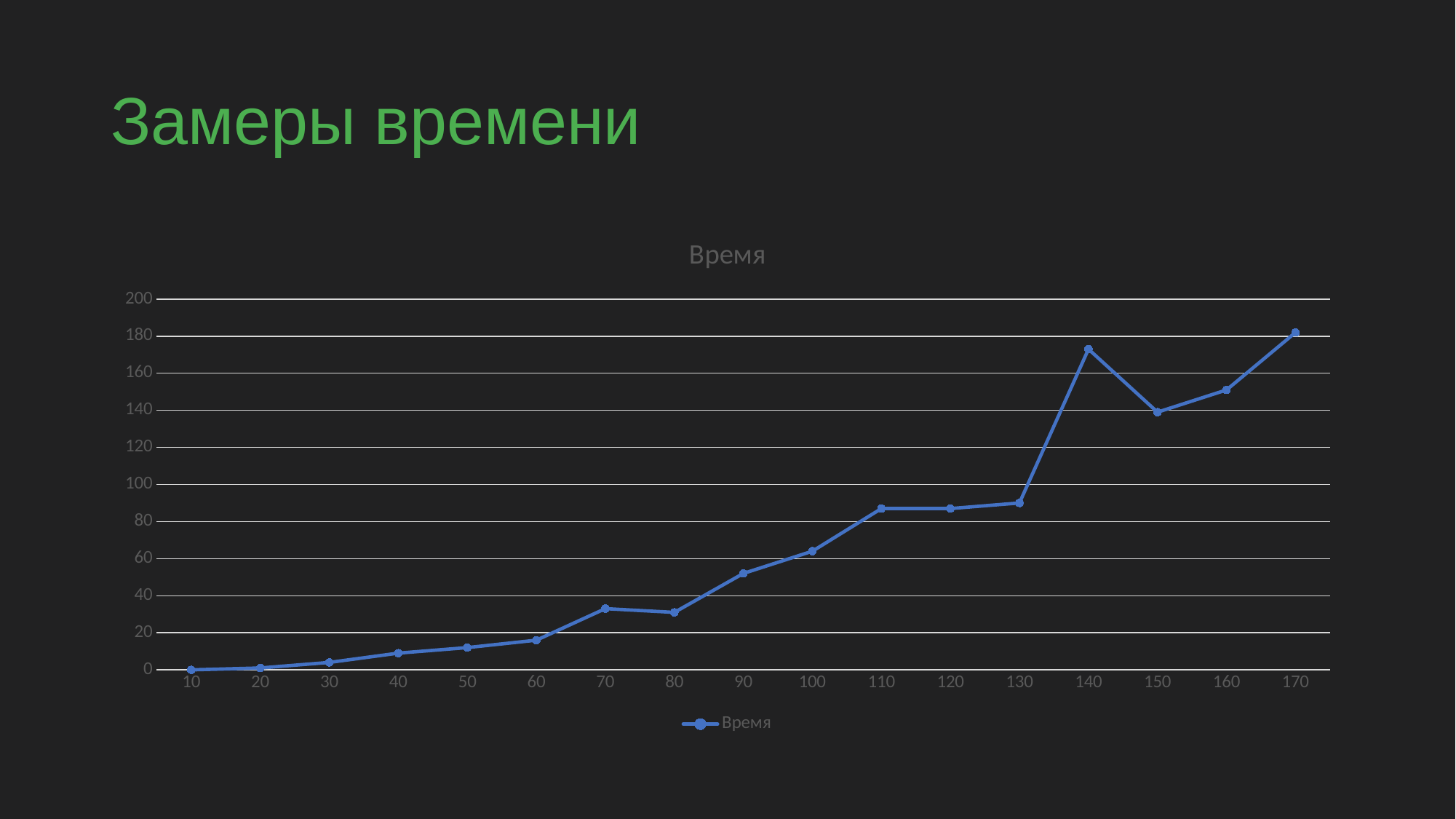

# Замеры времени

### Chart:

| Category | Время |
|---|---|
| 10 | 0.0 |
| 20 | 1.0 |
| 30 | 4.0 |
| 40 | 9.0 |
| 50 | 12.0 |
| 60 | 16.0 |
| 70 | 33.0 |
| 80 | 31.0 |
| 90 | 52.0 |
| 100 | 64.0 |
| 110 | 87.0 |
| 120 | 87.0 |
| 130 | 90.0 |
| 140 | 173.0 |
| 150 | 139.0 |
| 160 | 151.0 |
| 170 | 182.0 |